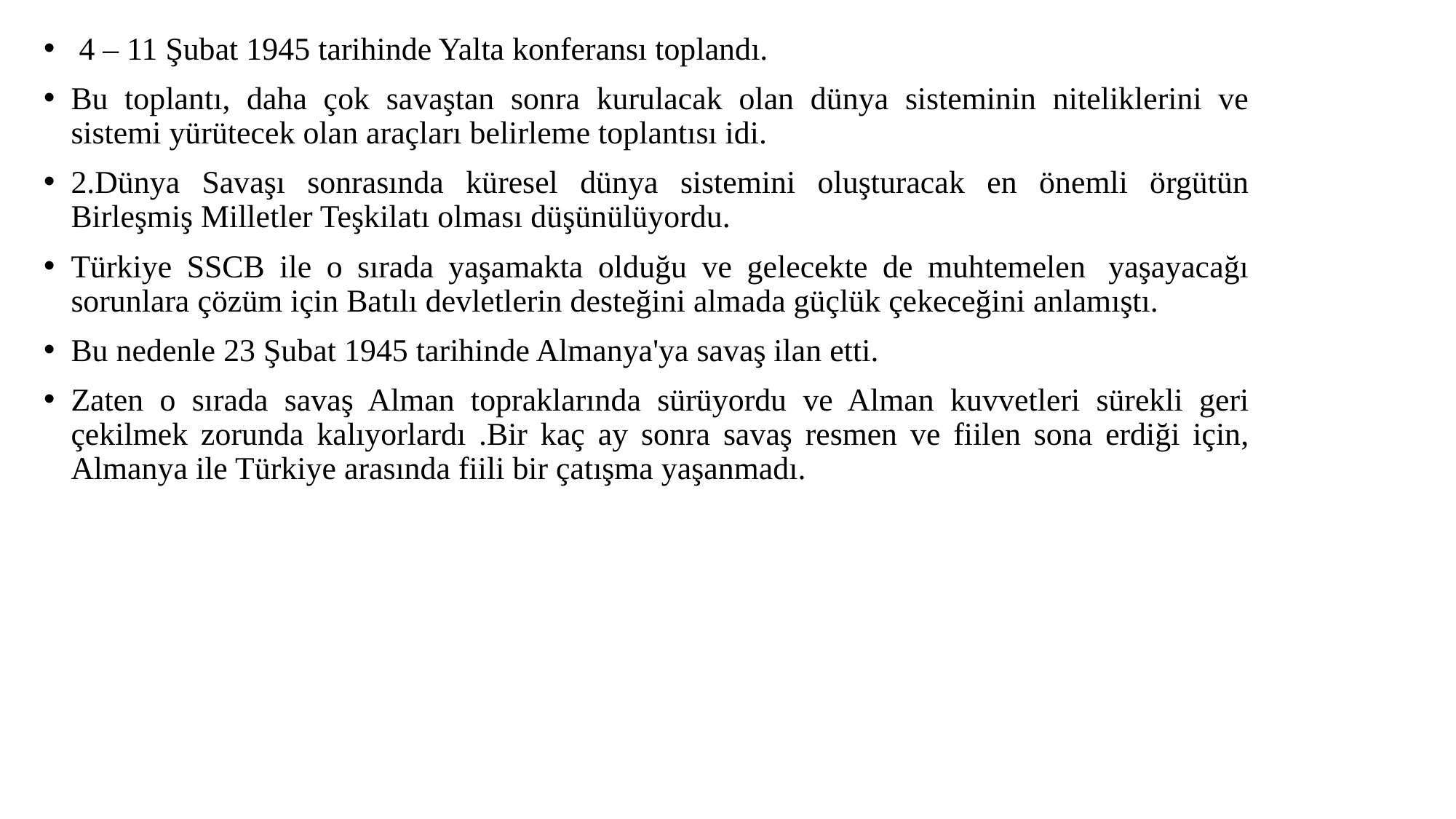

4 – 11 Şubat 1945 tarihinde Yalta konferansı toplandı.
Bu toplantı, daha çok savaştan sonra kurulacak olan dünya sisteminin niteliklerini ve sistemi yürütecek olan araçları belirleme toplantısı idi.
2.Dünya Savaşı sonrasında küresel dünya sistemini oluşturacak en önemli örgütün Birleşmiş Milletler Teşkilatı olması düşünülüyordu.
Türkiye SSCB ile o sırada yaşamakta olduğu ve gelecekte de muhtemelen  yaşayacağı sorunlara çözüm için Batılı devletlerin desteğini almada güçlük çekeceğini anlamıştı.
Bu nedenle 23 Şubat 1945 tarihinde Almanya'ya savaş ilan etti.
Zaten o sırada savaş Alman topraklarında sürüyordu ve Alman kuvvetleri sürekli geri çekilmek zorunda kalıyorlardı .Bir kaç ay sonra savaş resmen ve fiilen sona erdiği için, Almanya ile Türkiye arasında fiili bir çatışma yaşanmadı.